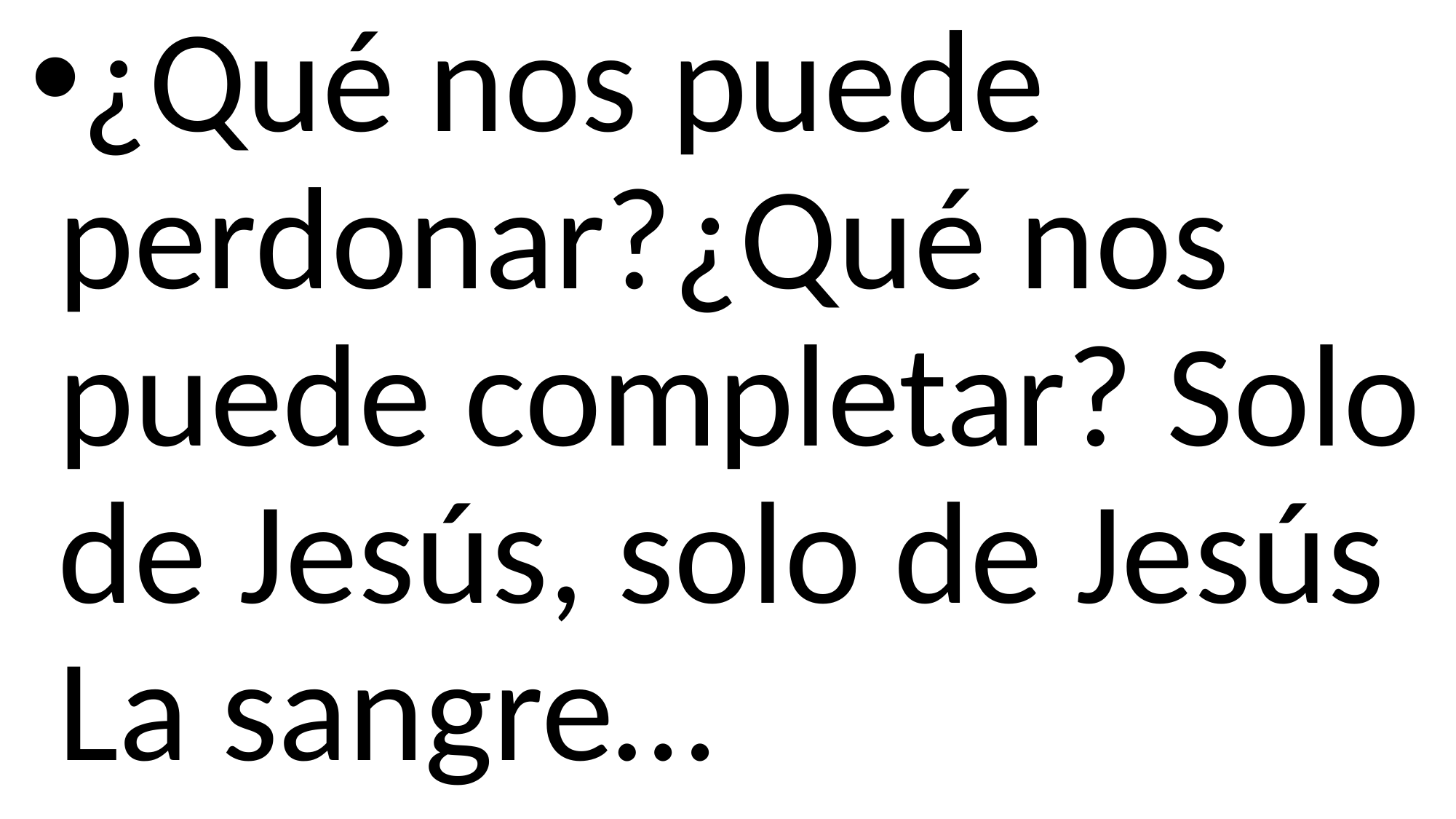

¿Qué nos puede perdonar?¿Qué nos puede completar? Solo de Jesús, solo de Jesús La sangre…